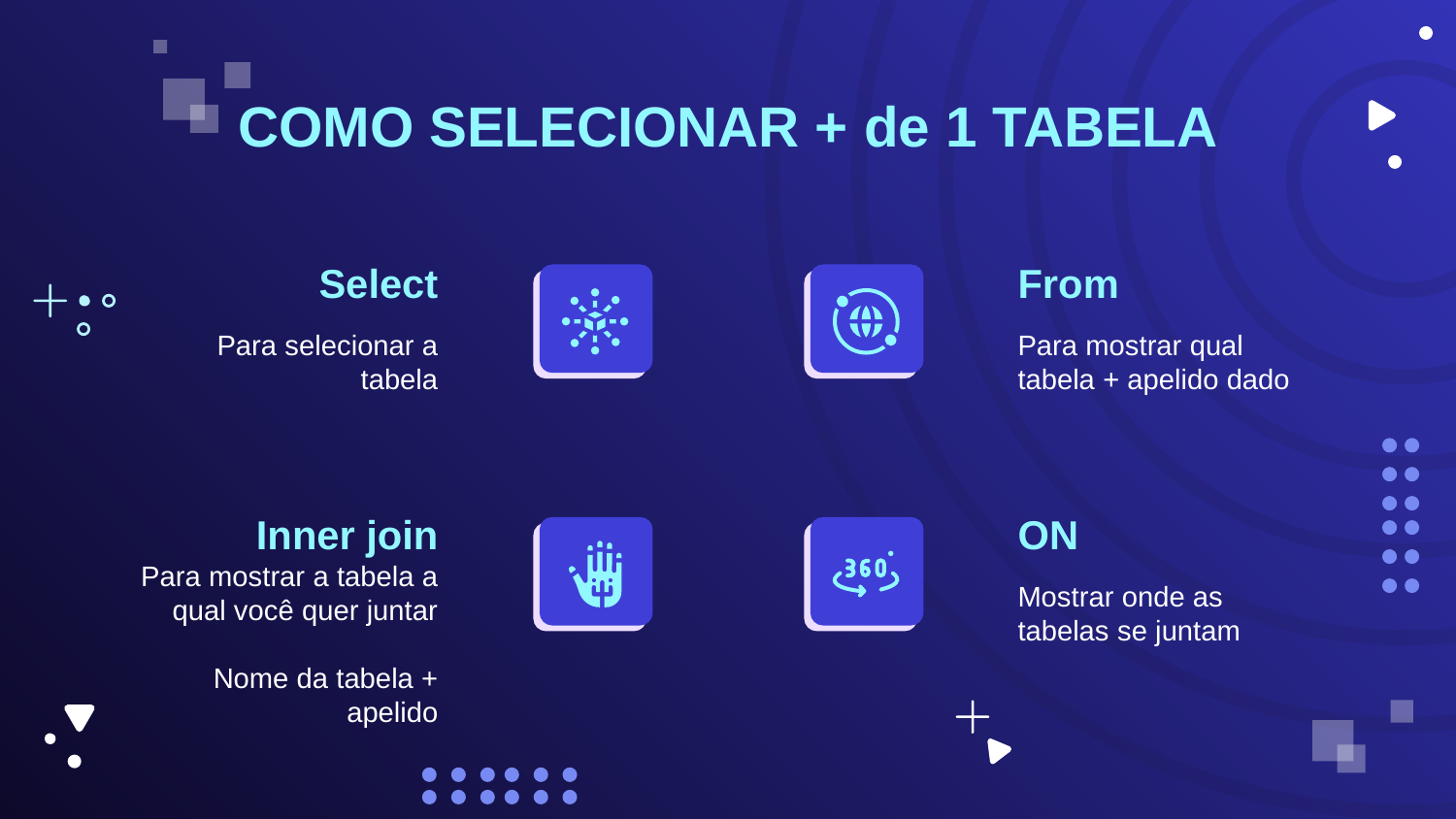

COMO SELECIONAR + de 1 TABELA
# Select
From

Para selecionar a tabela
Para mostrar qual tabela + apelido dado
Inner join
ON

Mostrar onde as tabelas se juntam
Para mostrar a tabela a qual você quer juntar

Nome da tabela + apelido